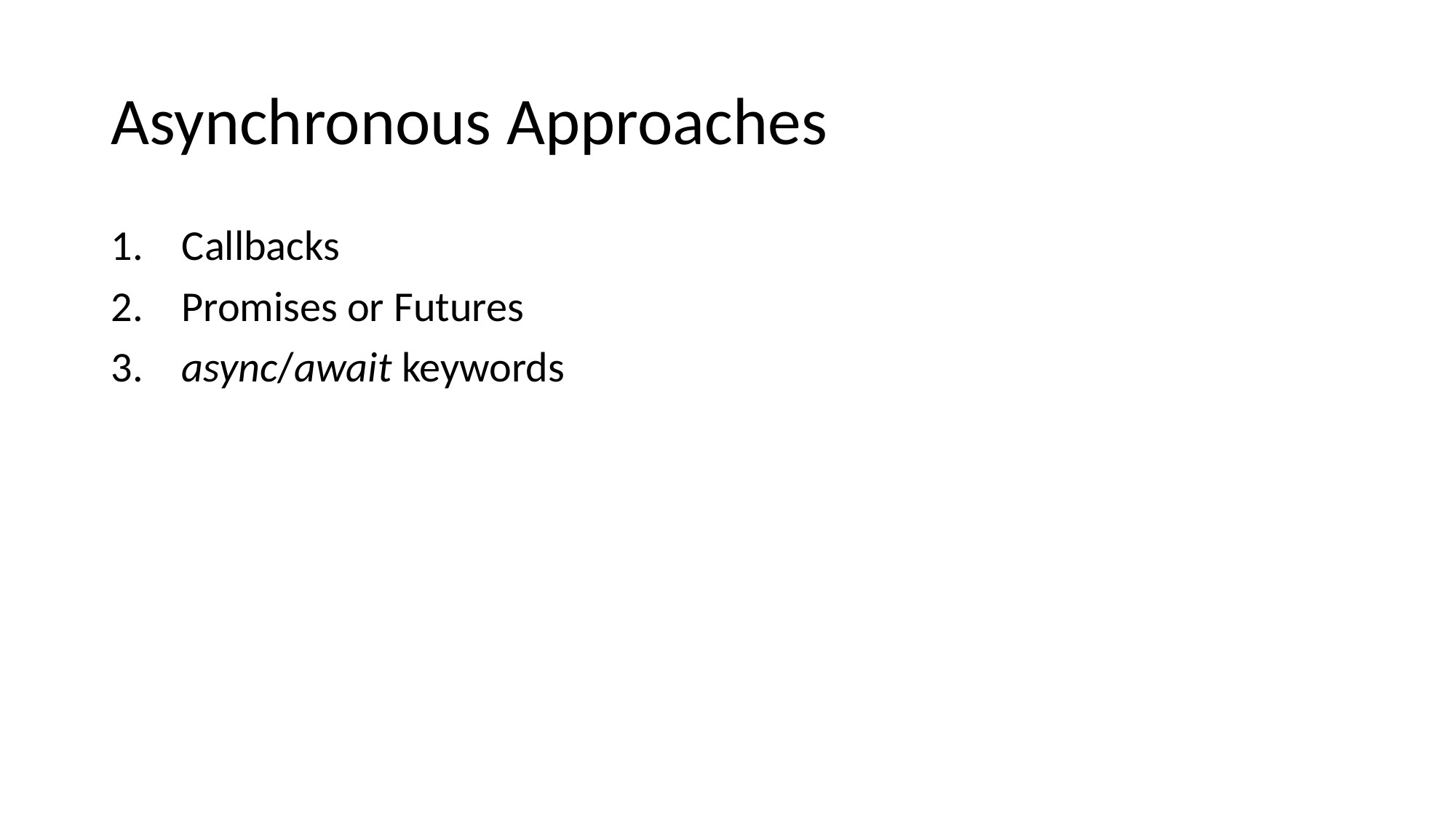

# Asynchronous Approaches
 Callbacks
 Promises or Futures
 async/await keywords